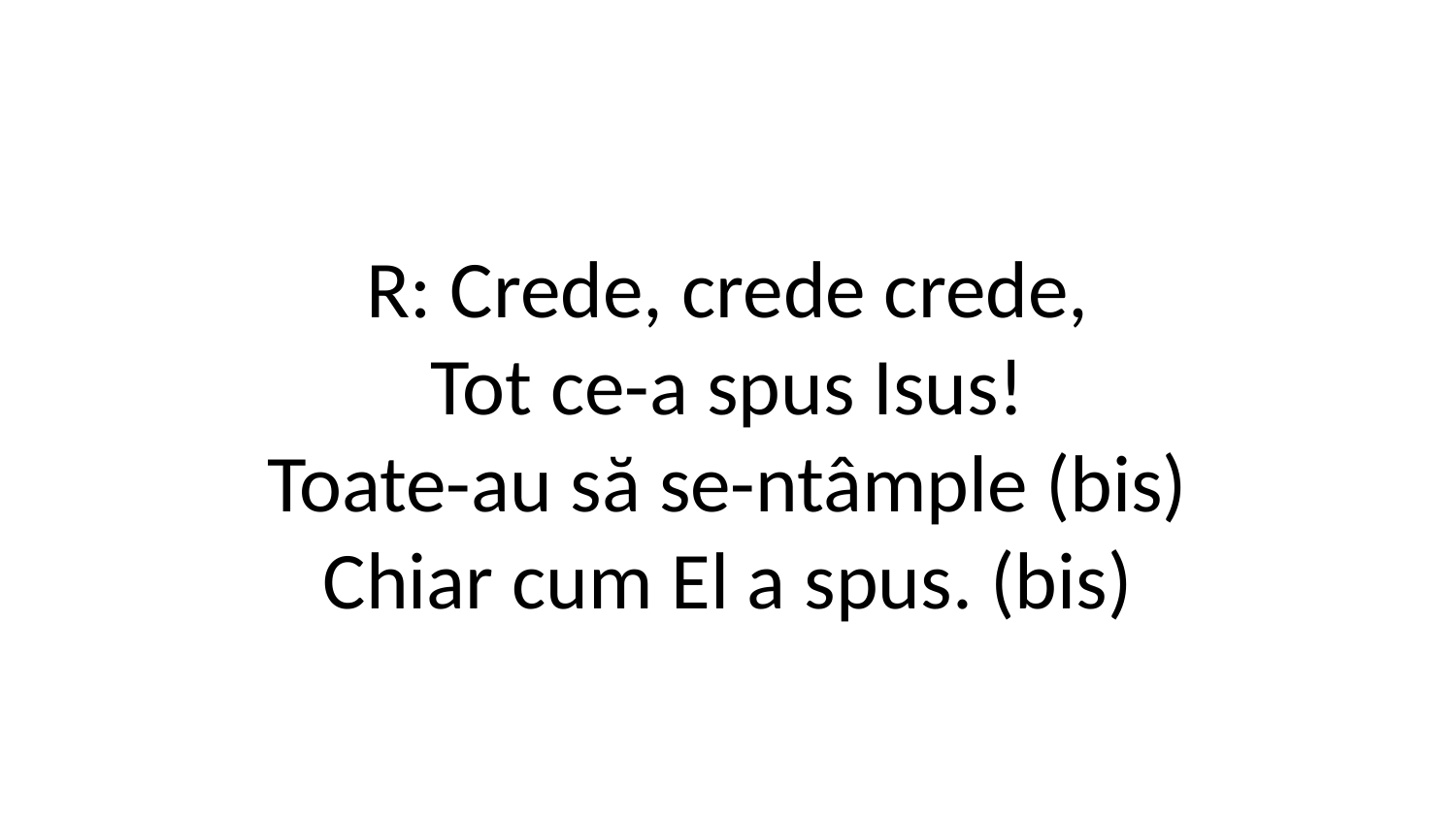

R: Crede, crede crede,
Tot ce-a spus Isus!
Toate-au să se-ntâmple (bis)
Chiar cum El a spus. (bis)